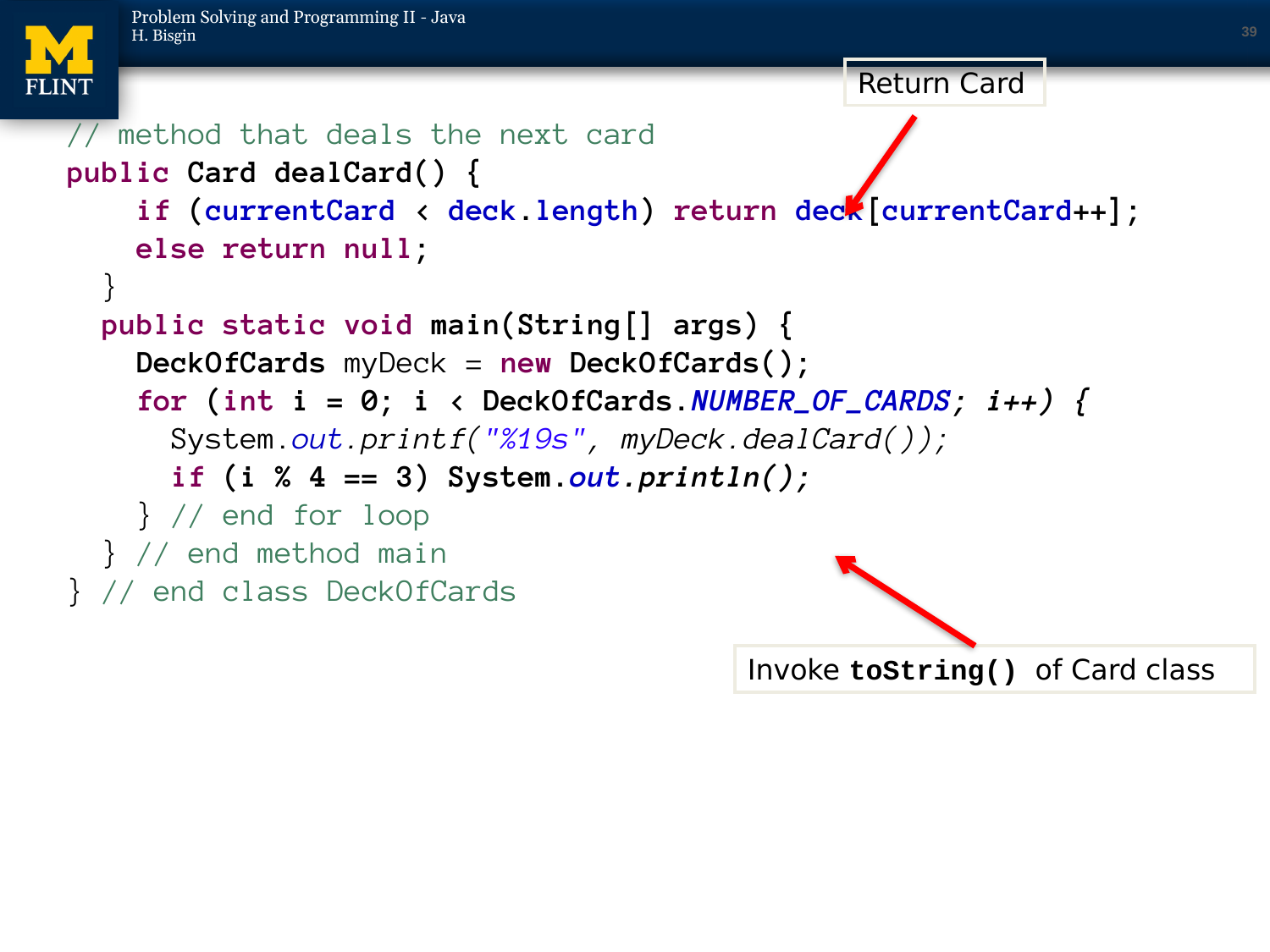

39
Return Card
#
// method that deals the next card
public Card dealCard() {
    if (currentCard < deck.length) return deck[currentCard++];
    else return null;
  }
  public static void main(String[] args) {
    DeckOfCards myDeck = new DeckOfCards();
    for (int i = 0; i < DeckOfCards.NUMBER_OF_CARDS; i++) {
      System.out.printf("%19s", myDeck.dealCard());
      if (i % 4 == 3) System.out.println();
    } // end for loop
  } // end method main
} // end class DeckOfCards

Invoke toString() of Card class